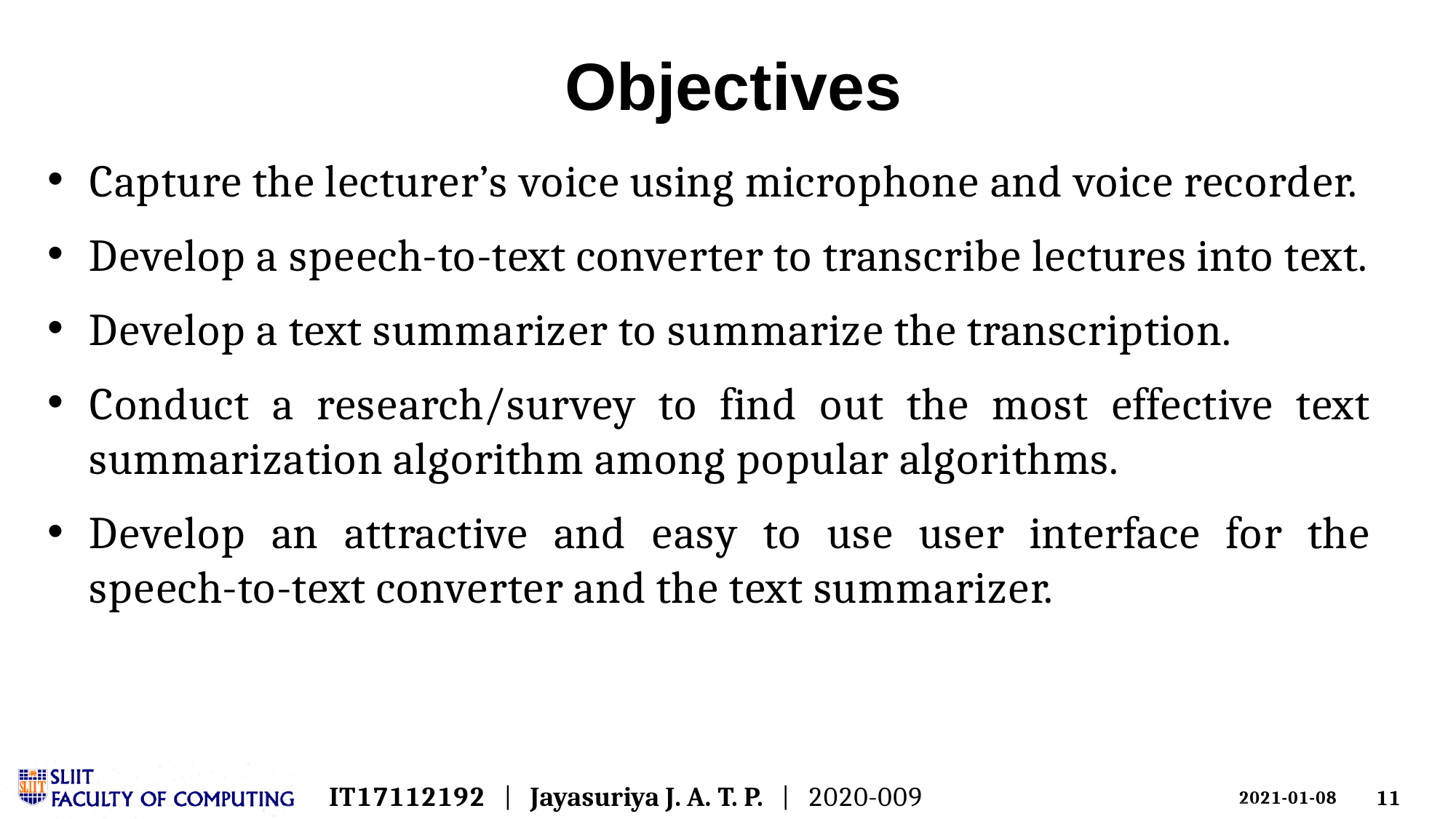

# Objectives
Capture the lecturer’s voice using microphone and voice recorder.

Develop a speech-to-text converter to transcribe lectures into text.

Develop a text summarizer to summarize the transcription.

Conduct a research/survey to find out the most effective text summarization algorithm among popular algorithms.

Develop an attractive and easy to use user interface for the speech-to-text converter and the text summarizer.

IT17112192   |   Jayasuriya J. A. T. P.   |   2020-009